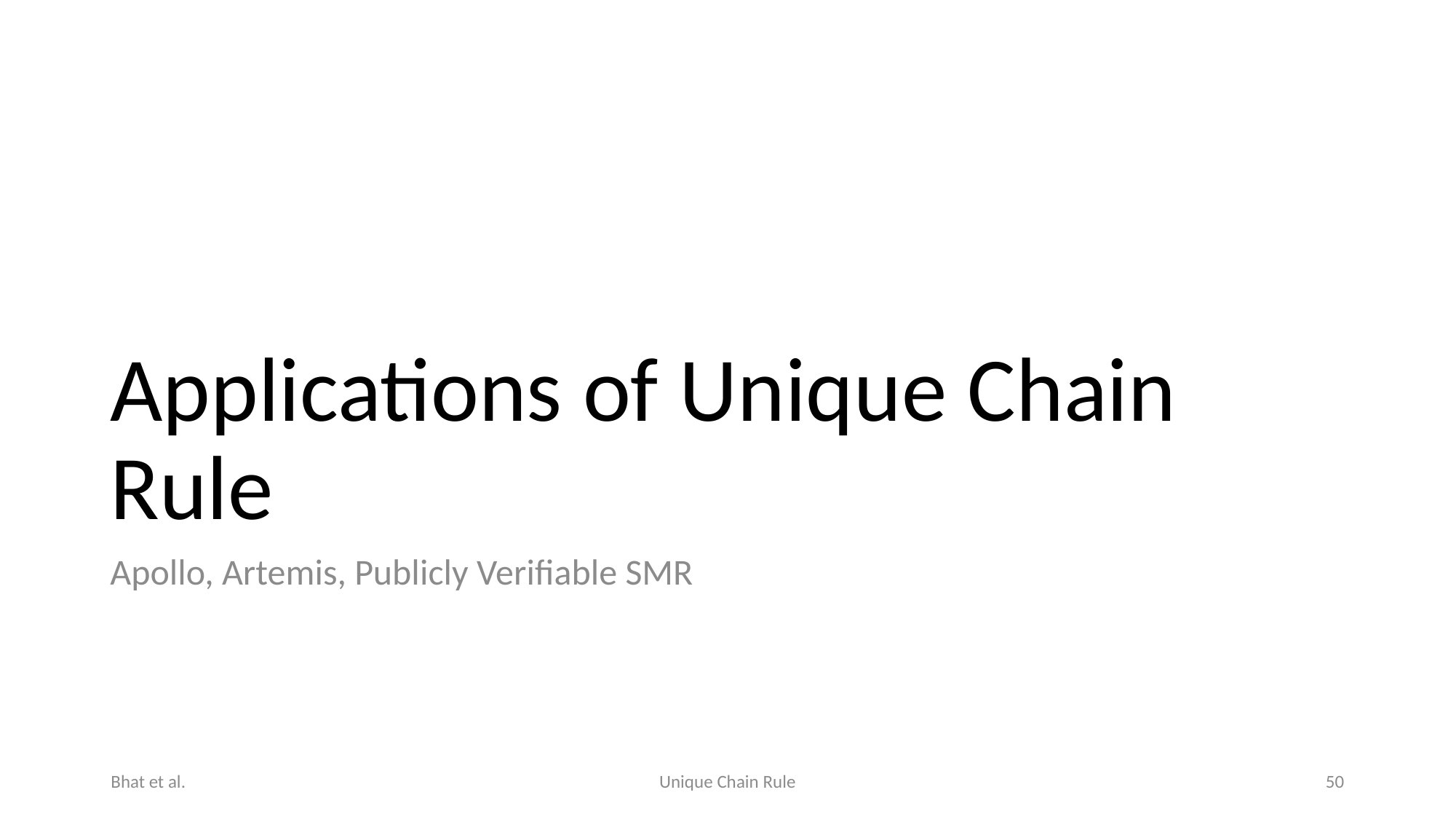

# Applications of Unique Chain Rule
Apollo, Artemis, Publicly Verifiable SMR
Bhat et al.
Unique Chain Rule
50